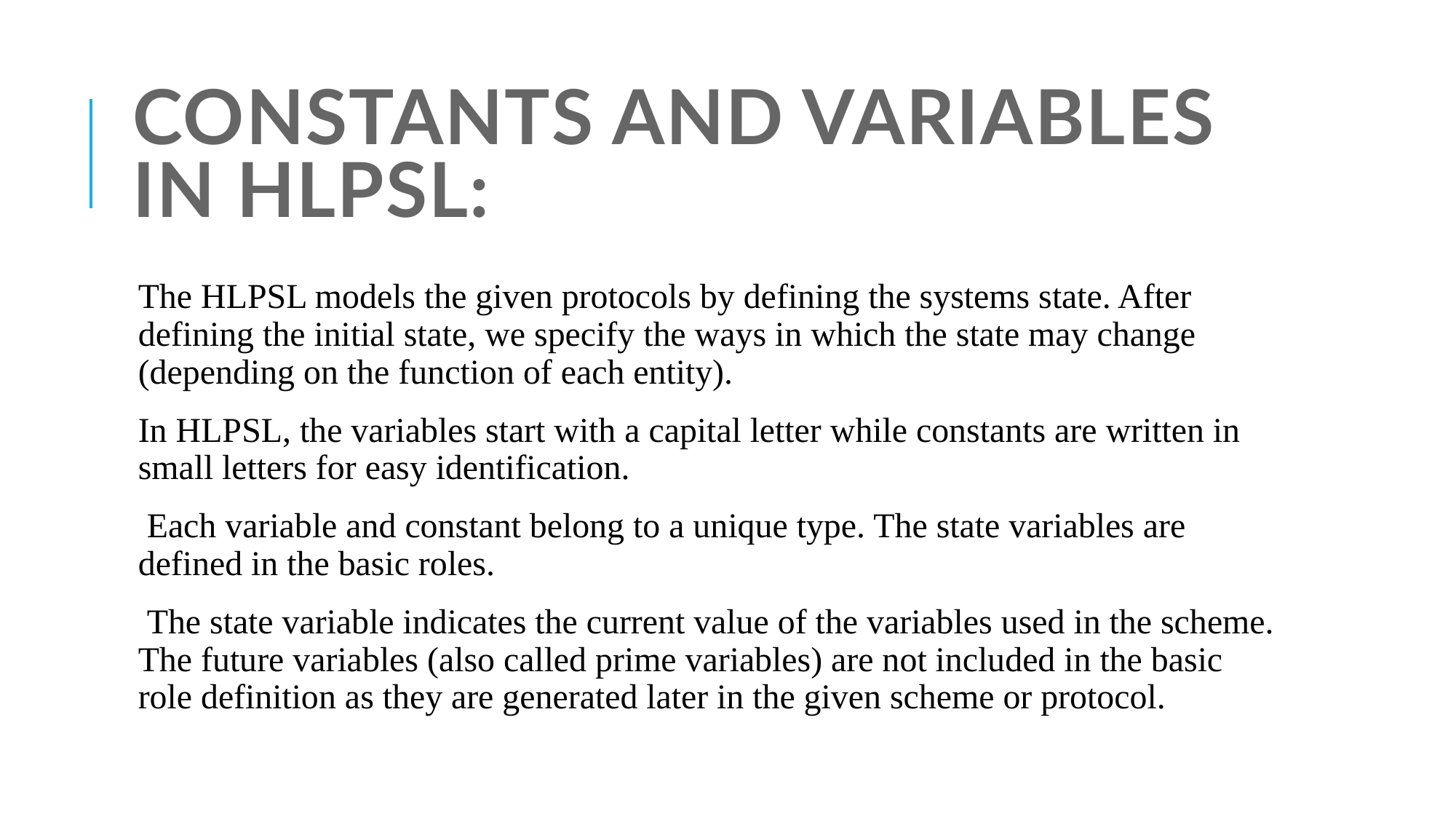

# Constants and Variables in HLPSL:
The HLPSL models the given protocols by defining the systems state. After defining the initial state, we specify the ways in which the state may change (depending on the function of each entity).
In HLPSL, the variables start with a capital letter while constants are written in small letters for easy identification.
 Each variable and constant belong to a unique type. The state variables are defined in the basic roles.
 The state variable indicates the current value of the variables used in the scheme. The future variables (also called prime variables) are not included in the basic role definition as they are generated later in the given scheme or protocol.